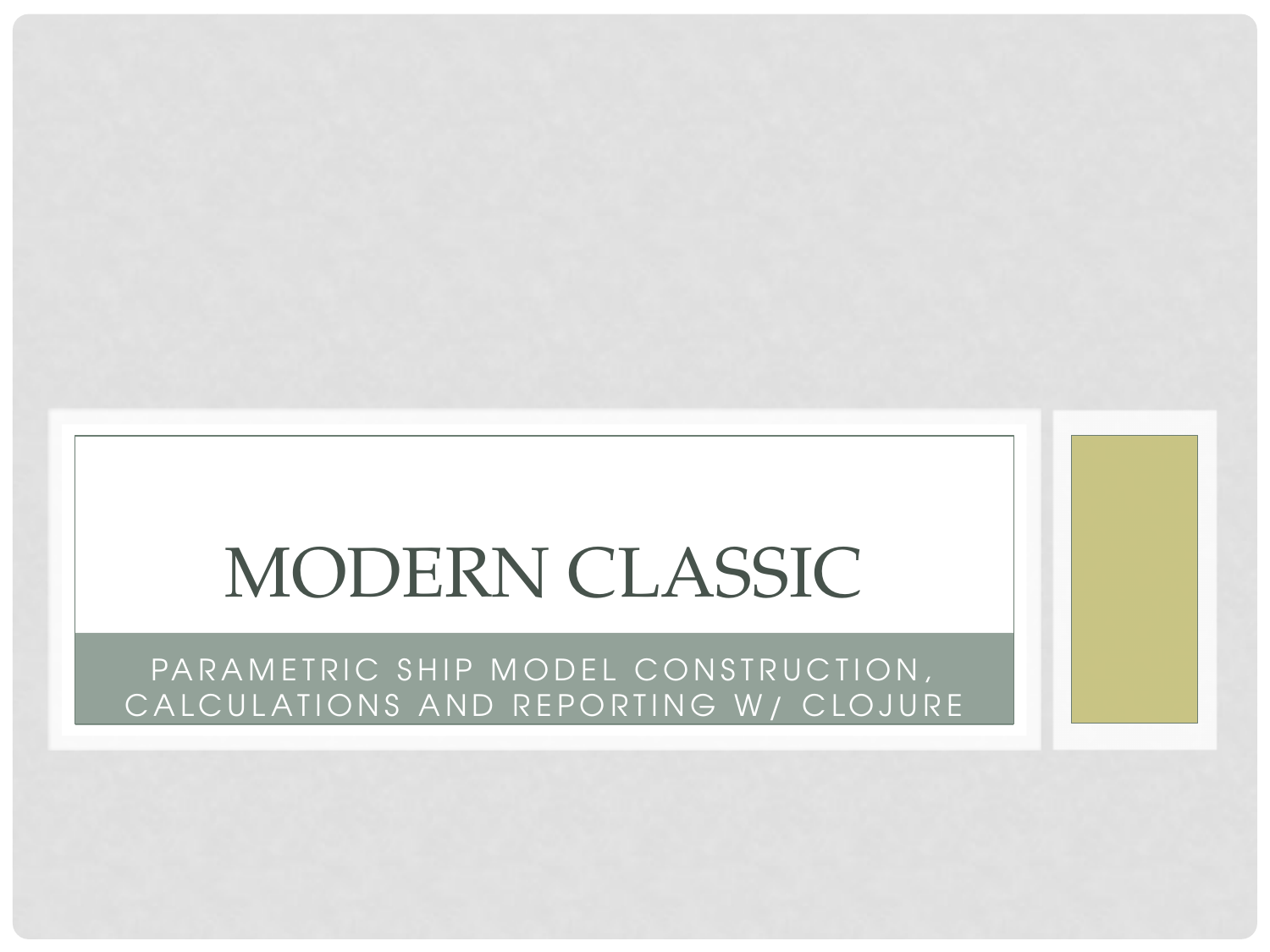

# Modern Classic
Parametric ship model construction, calculations and reporting w/ Clojure